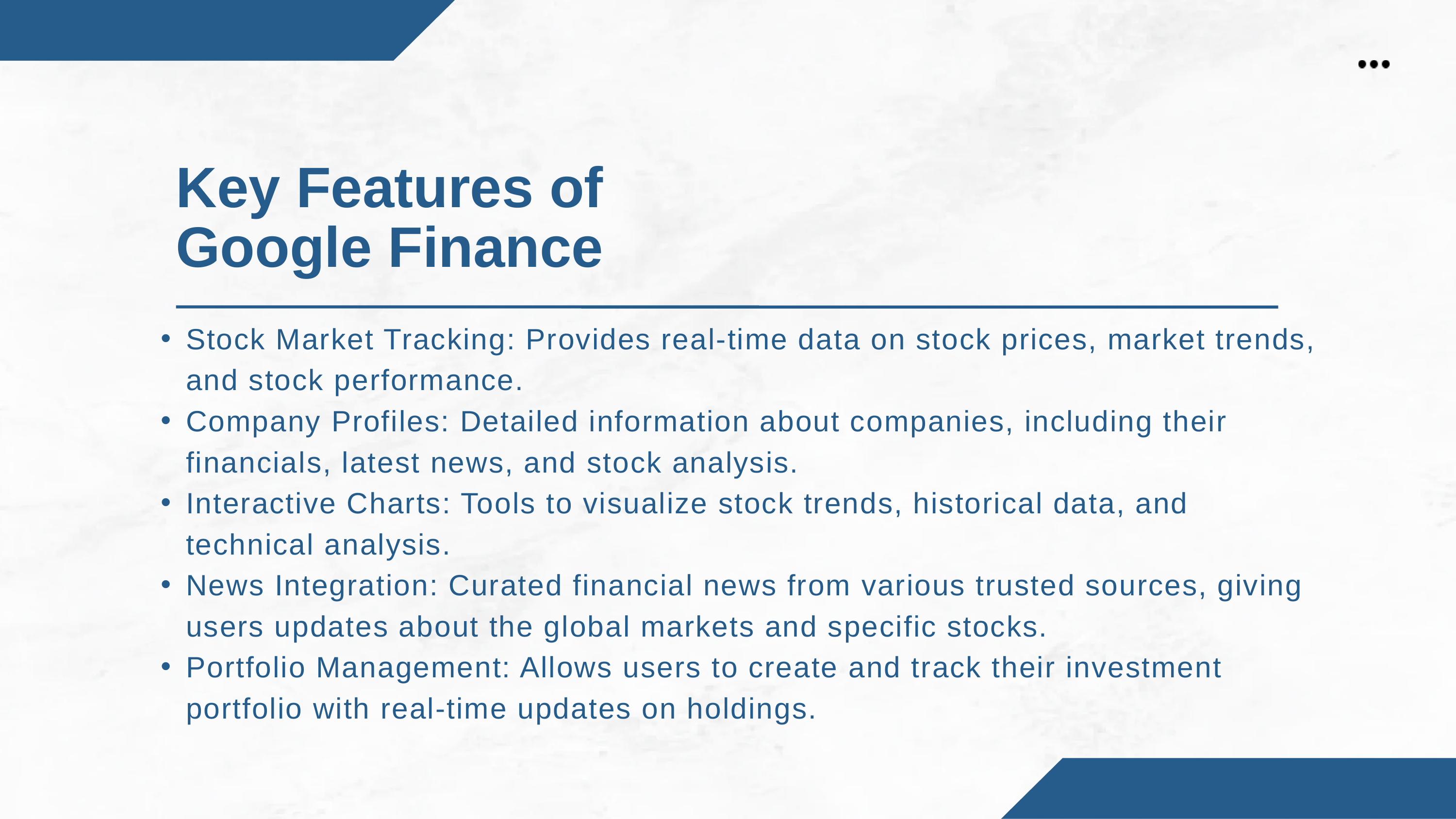

Key Features of Google Finance

Stock Market Tracking: Provides real-time data on stock prices, market trends, and stock performance.
Company Profiles: Detailed information about companies, including their financials, latest news, and stock analysis.
Interactive Charts: Tools to visualize stock trends, historical data, and technical analysis.
News Integration: Curated financial news from various trusted sources, giving users updates about the global markets and specific stocks.
Portfolio Management: Allows users to create and track their investment portfolio with real-time updates on holdings.